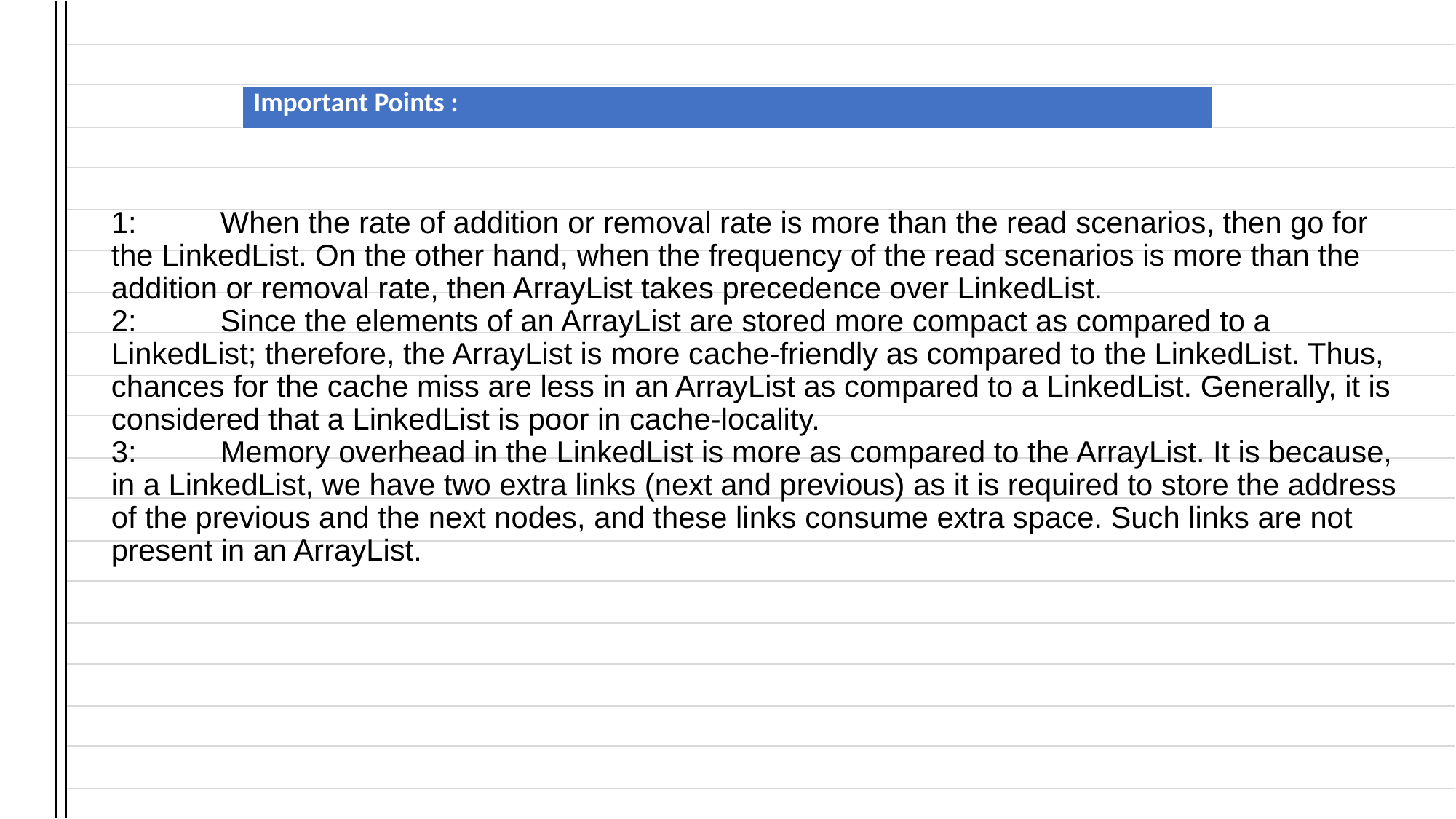

| Important Points : |
| --- |
# 1:	When the rate of addition or removal rate is more than the read scenarios, then go for the LinkedList. On the other hand, when the frequency of the read scenarios is more than the addition or removal rate, then ArrayList takes precedence over LinkedList. 2:	Since the elements of an ArrayList are stored more compact as compared to a LinkedList; therefore, the ArrayList is more cache-friendly as compared to the LinkedList. Thus, chances for the cache miss are less in an ArrayList as compared to a LinkedList. Generally, it is considered that a LinkedList is poor in cache-locality. 3:	Memory overhead in the LinkedList is more as compared to the ArrayList. It is because, in a LinkedList, we have two extra links (next and previous) as it is required to store the address of the previous and the next nodes, and these links consume extra space. Such links are not present in an ArrayList.